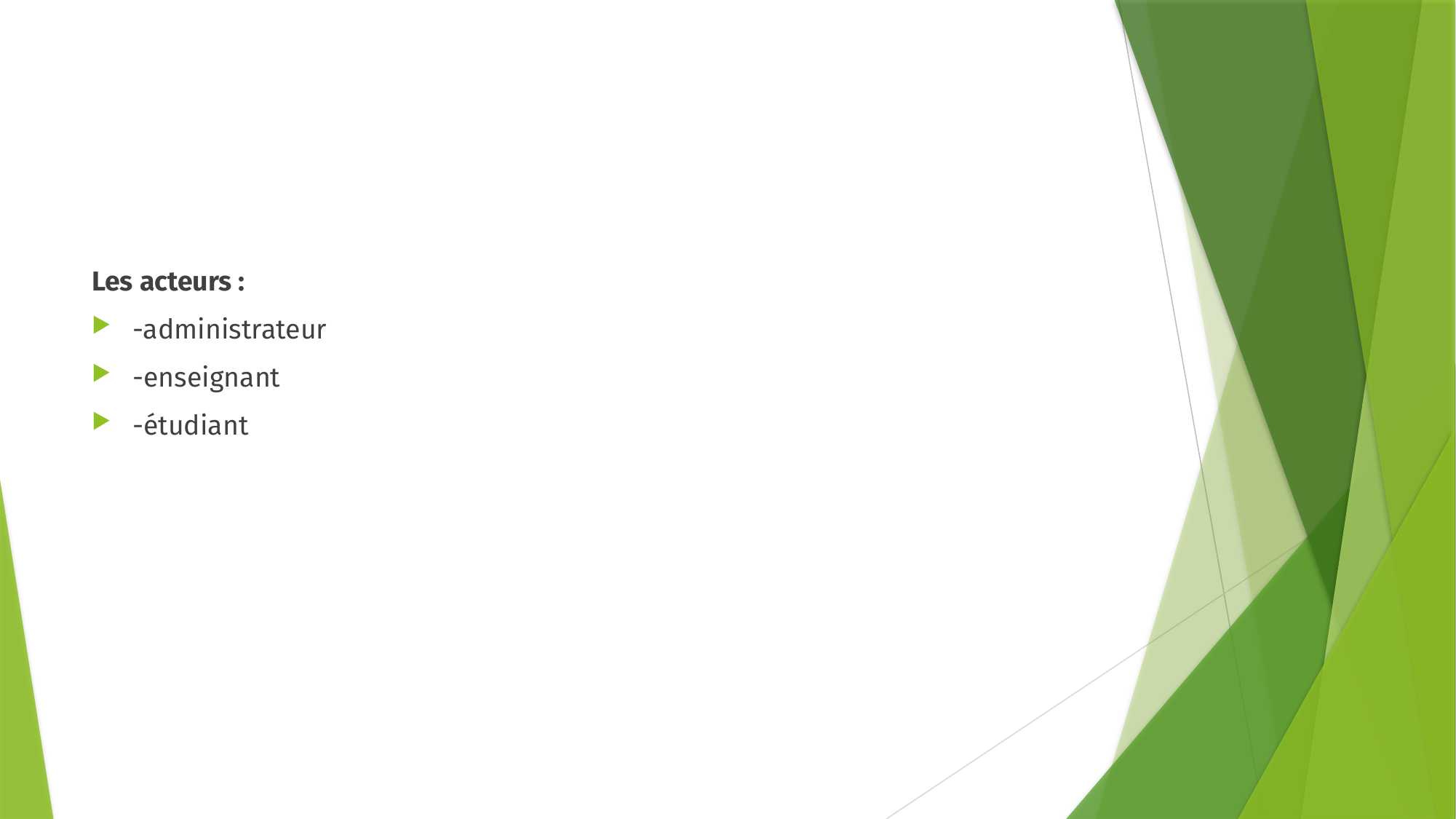

#
Les acteurs :
-administrateur
-enseignant
-étudiant